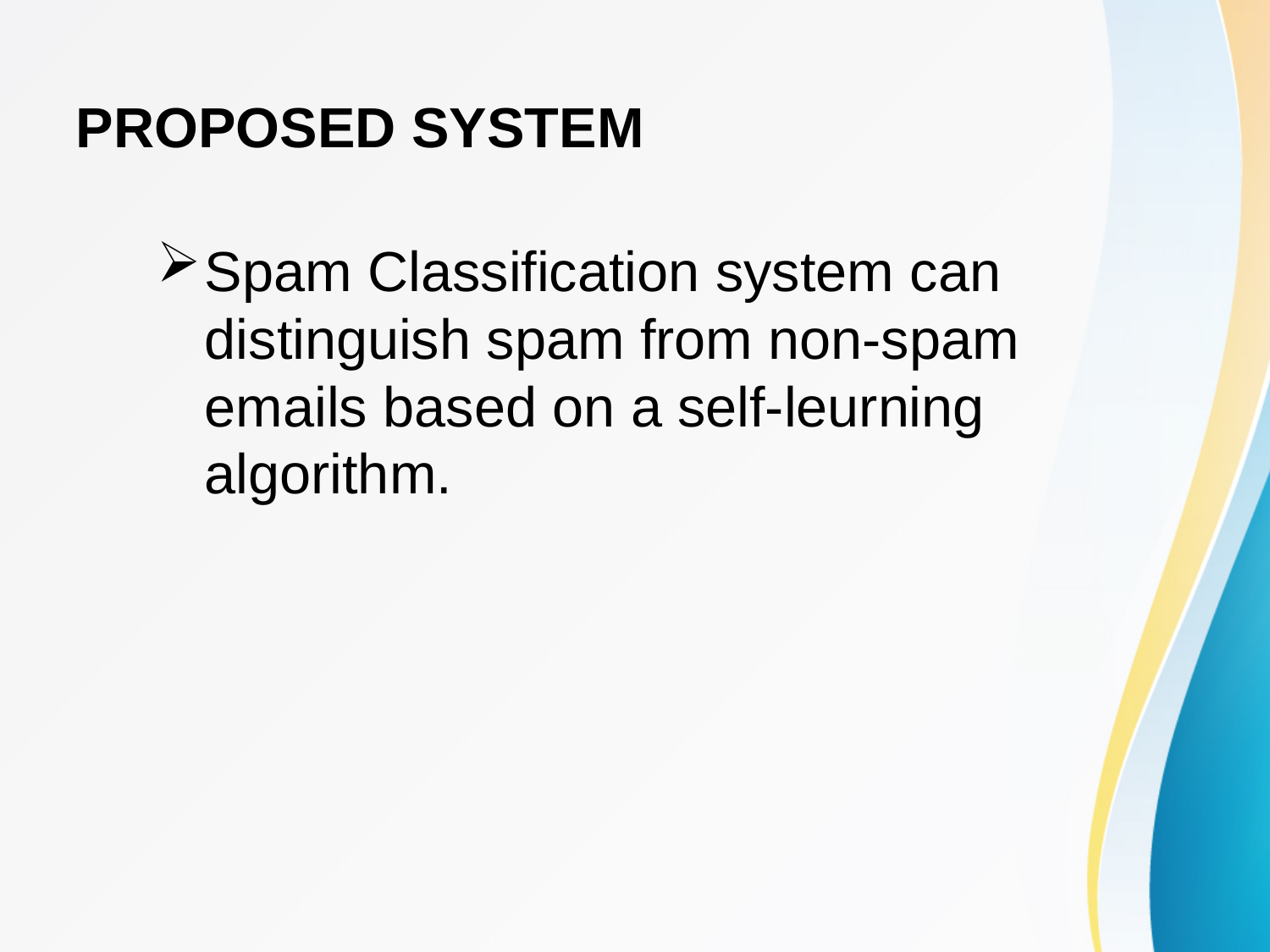

# PROPOSED SYSTEM
Spam Classification system can distinguish spam from non-spam emails based on a self-leurning algorithm.